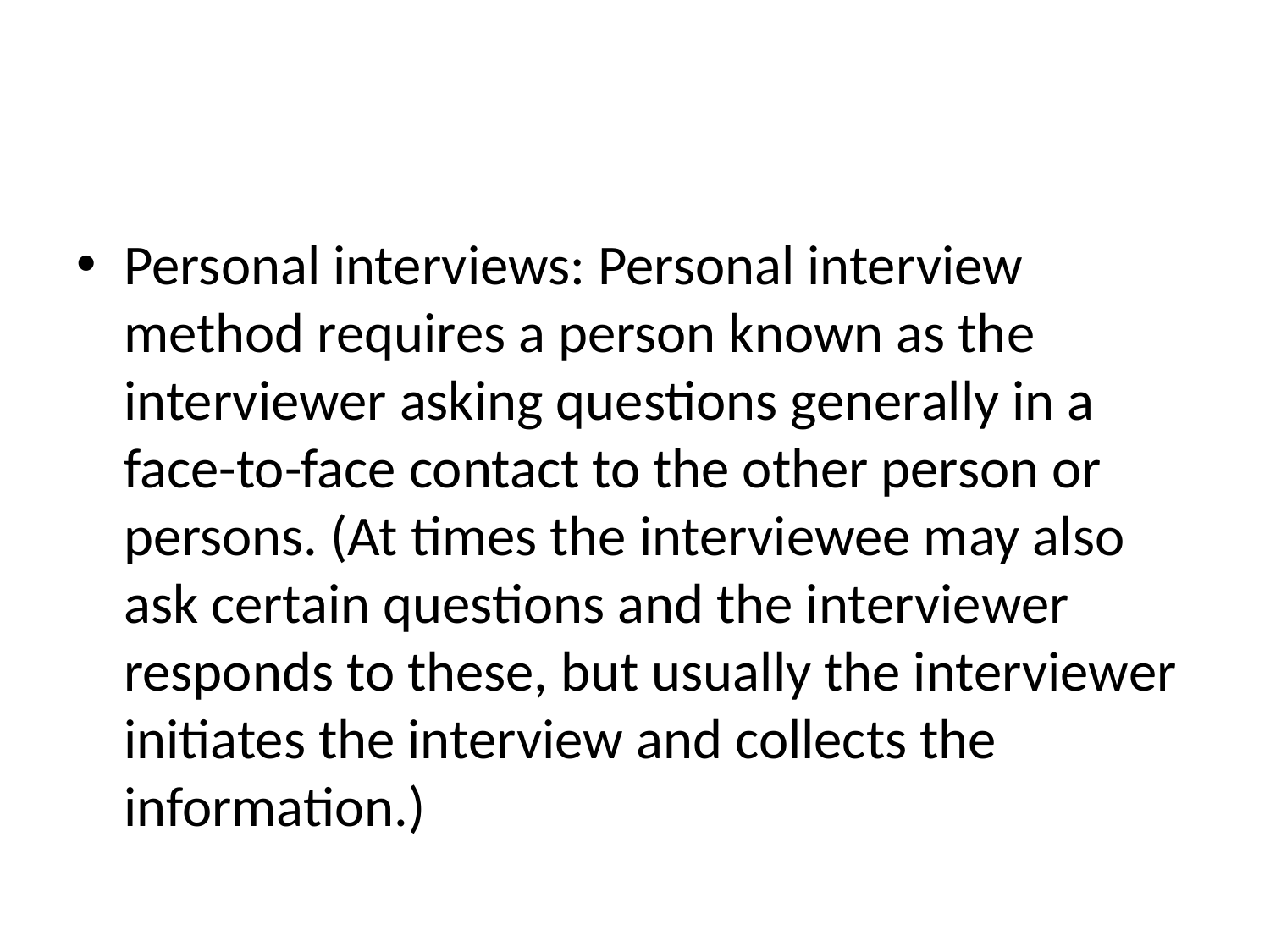

#
Personal interviews: Personal interview method requires a person known as the interviewer asking questions generally in a face-to-face contact to the other person or persons. (At times the interviewee may also ask certain questions and the interviewer responds to these, but usually the interviewer initiates the interview and collects the information.)